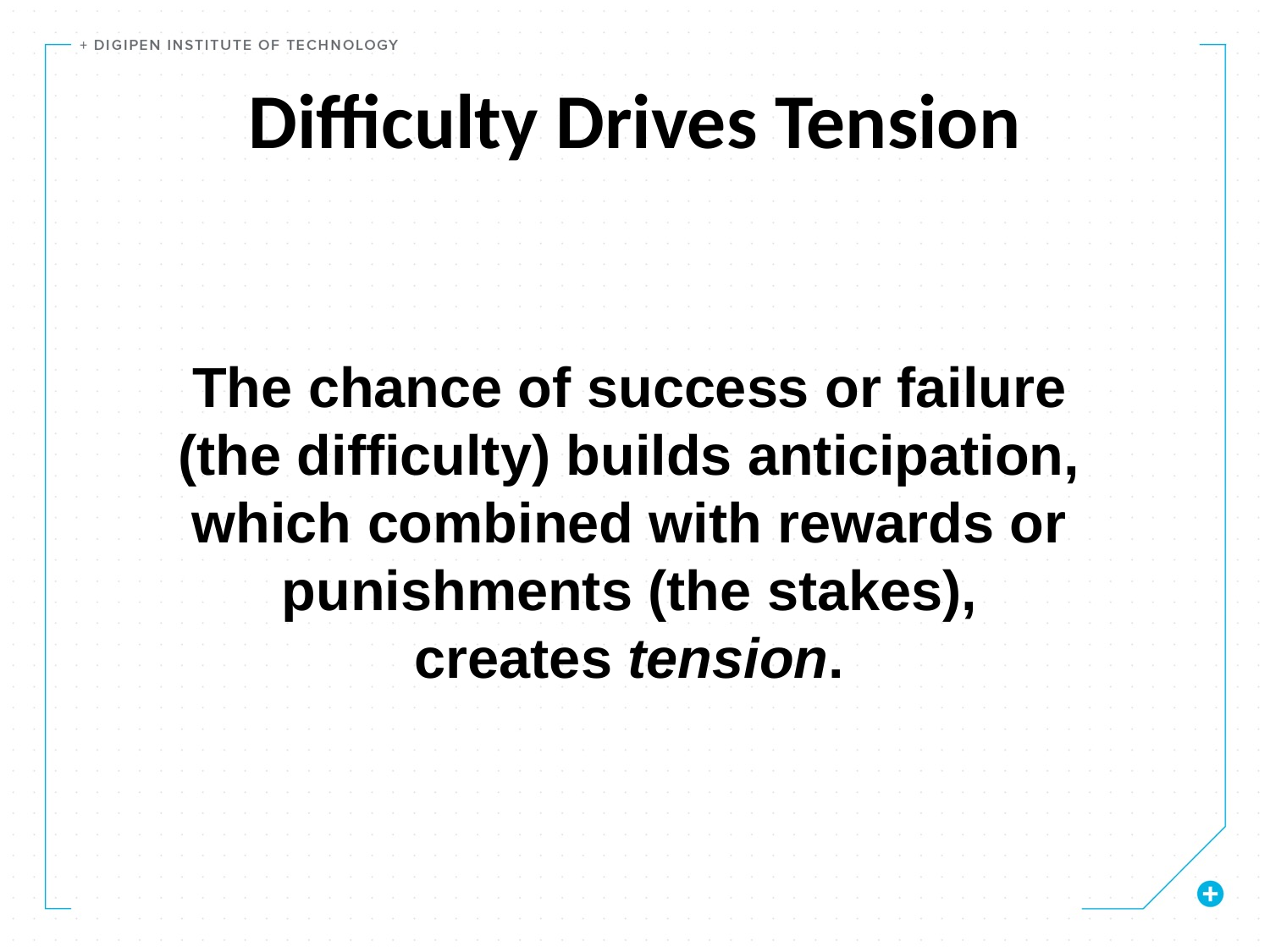

Difficulty Drives Tension
The chance of success or failure
(the difficulty) builds anticipation, which combined with rewards or punishments (the stakes),
creates tension.